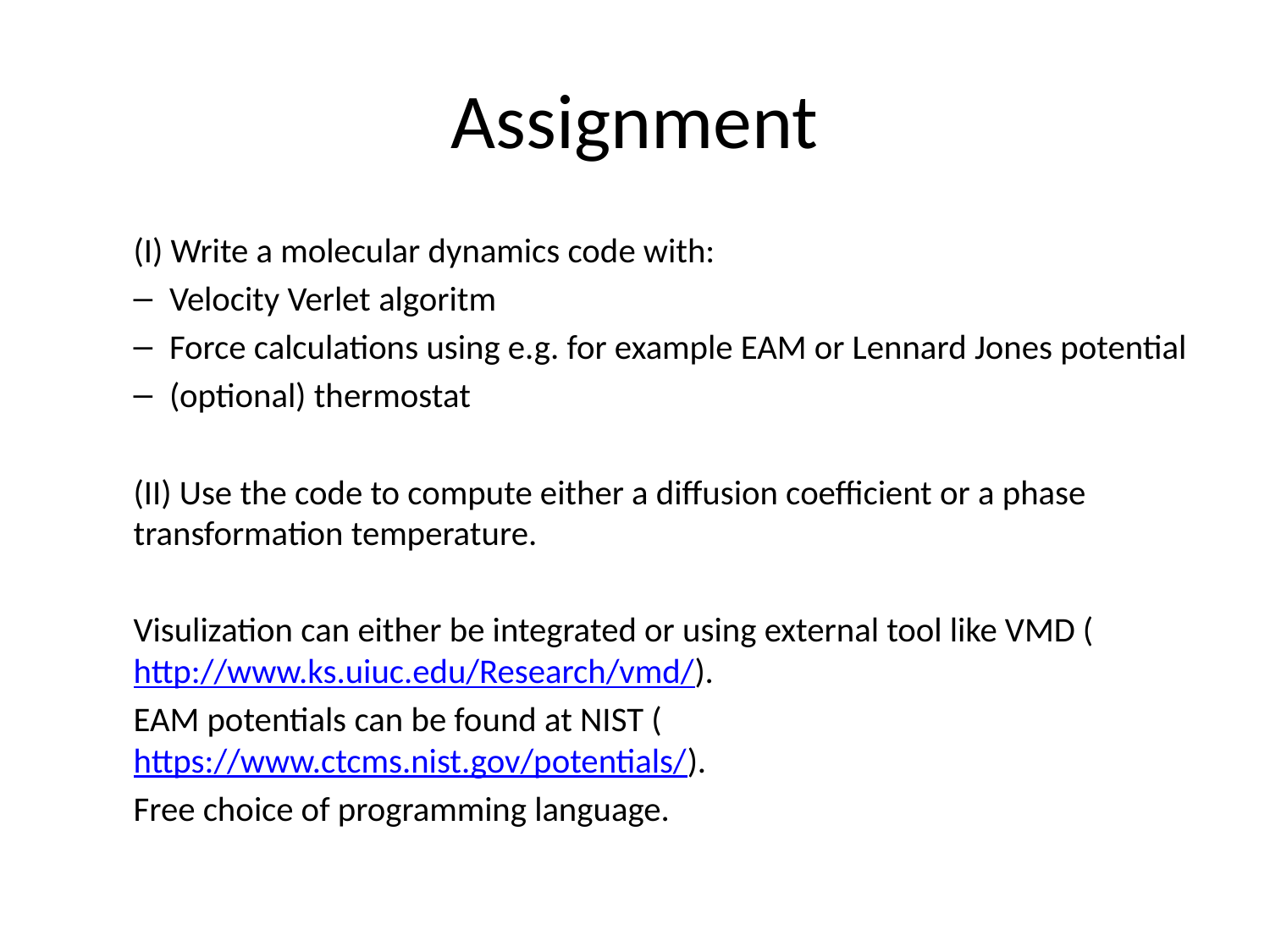

# Assignment
(I) Write a molecular dynamics code with:
Velocity Verlet algoritm
Force calculations using e.g. for example EAM or Lennard Jones potential
(optional) thermostat

(II) Use the code to compute either a diffusion coefficient or a phase transformation temperature.

Visulization can either be integrated or using external tool like VMD (http://www.ks.uiuc.edu/Research/vmd/).
EAM potentials can be found at NIST (https://www.ctcms.nist.gov/potentials/).
Free choice of programming language.